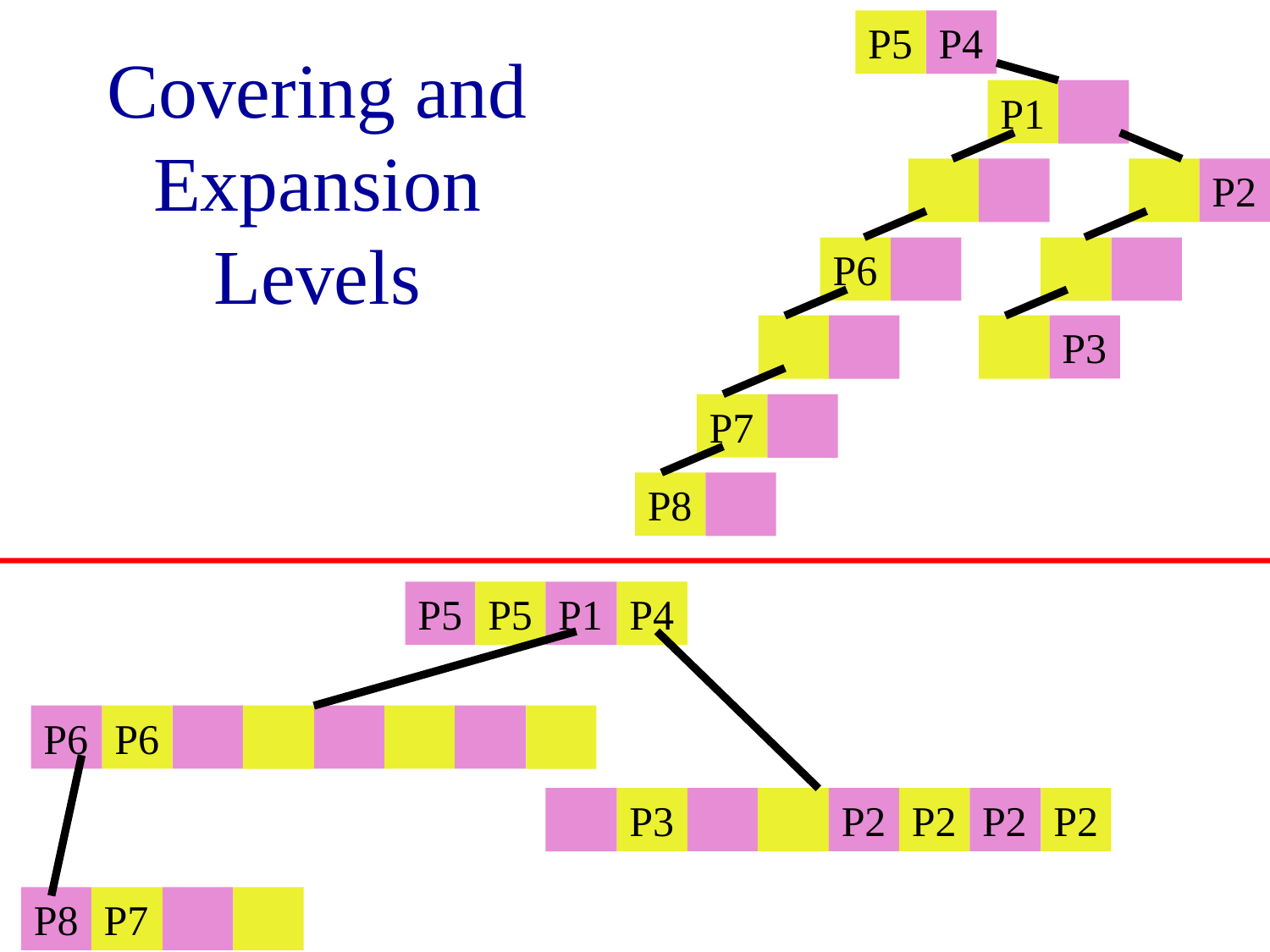

P5
P4

P1

P2

P6

P3

P7

P8

# Covering and Expansion Levels

P5
P5
P1
P4

P6
P6

P3

P2
P2
P2
P2
P8
P7